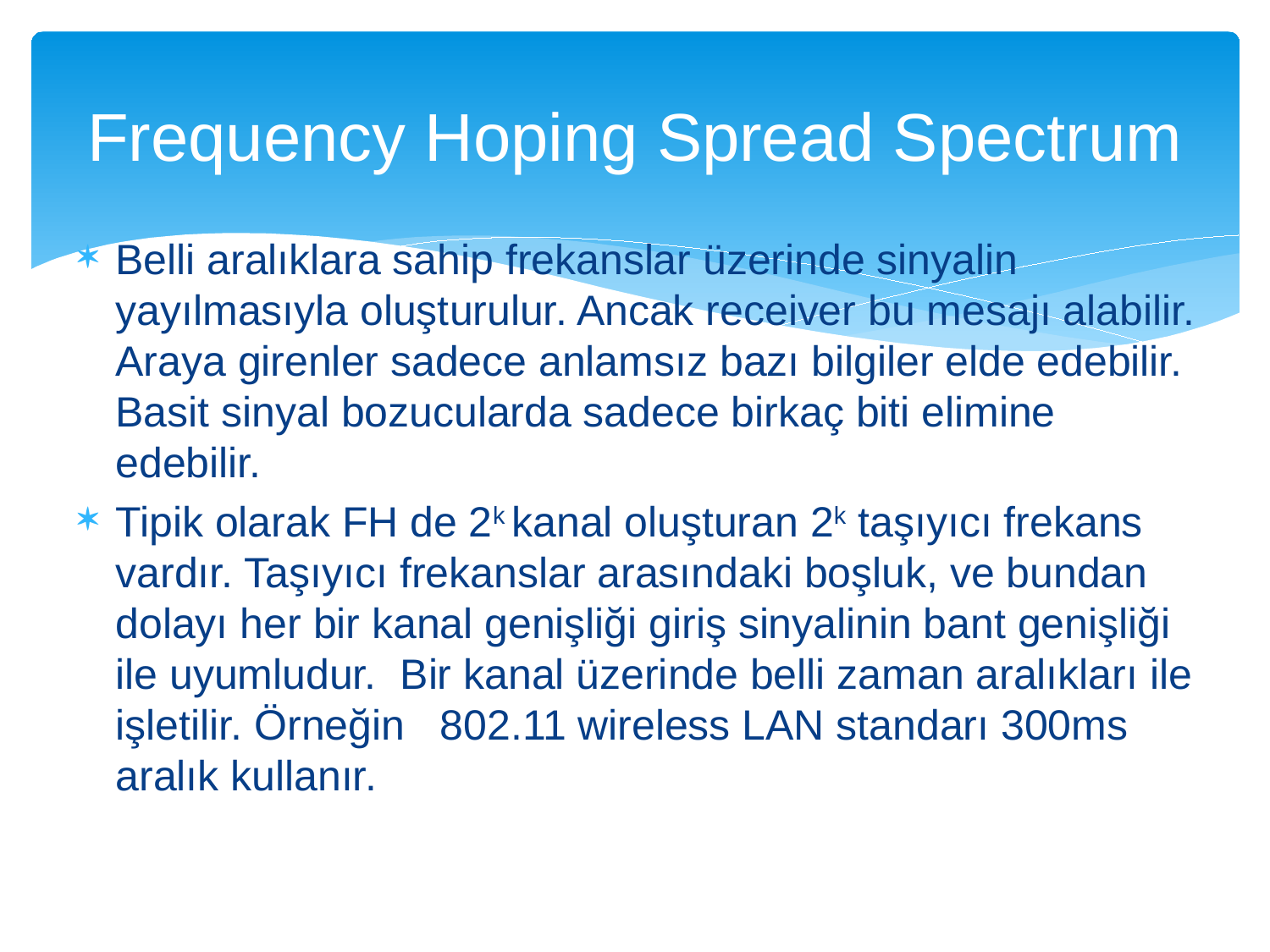

# Frequency Hoping Spread Spectrum
Belli aralıklara sahip frekanslar üzerinde sinyalin yayılmasıyla oluşturulur. Ancak receiver bu mesajı alabilir. Araya girenler sadece anlamsız bazı bilgiler elde edebilir. Basit sinyal bozucularda sadece birkaç biti elimine edebilir.
Tipik olarak FH de 2k kanal oluşturan 2k taşıyıcı frekans vardır. Taşıyıcı frekanslar arasındaki boşluk, ve bundan dolayı her bir kanal genişliği giriş sinyalinin bant genişliği ile uyumludur.  Bir kanal üzerinde belli zaman aralıkları ile işletilir. Örneğin   802.11 wireless LAN standarı 300ms aralık kullanır.